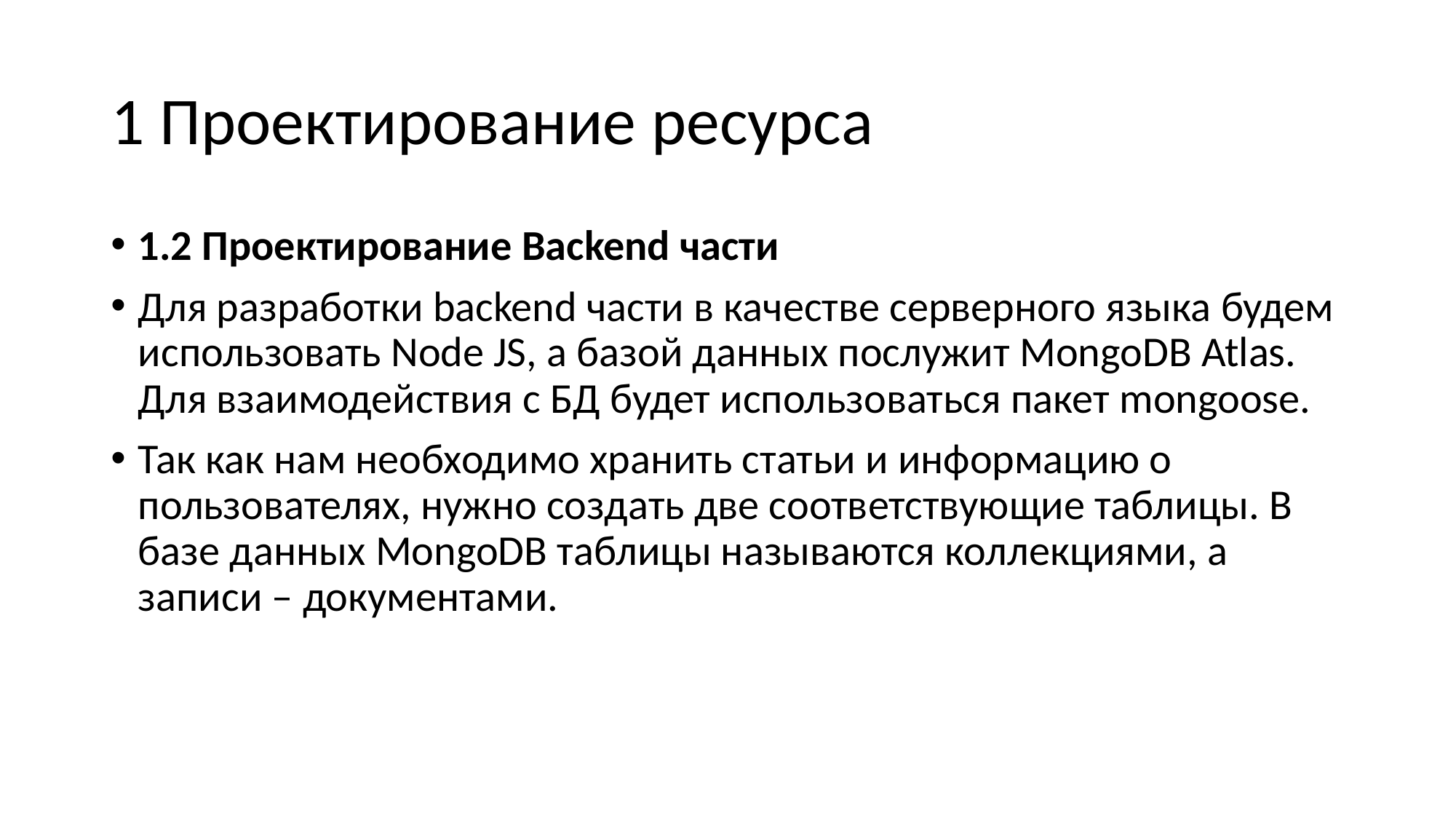

# 1 Проектирование ресурса
1.2 Проектирование Backend части
Для разработки backend части в качестве серверного языка будем использовать Node JS, а базой данных послужит MongoDB Atlas. Для взаимодействия с БД будет использоваться пакет mongoose.
Так как нам необходимо хранить статьи и информацию о пользователях, нужно создать две соответствующие таблицы. В базе данных MongoDB таблицы называются коллекциями, а записи – документами.